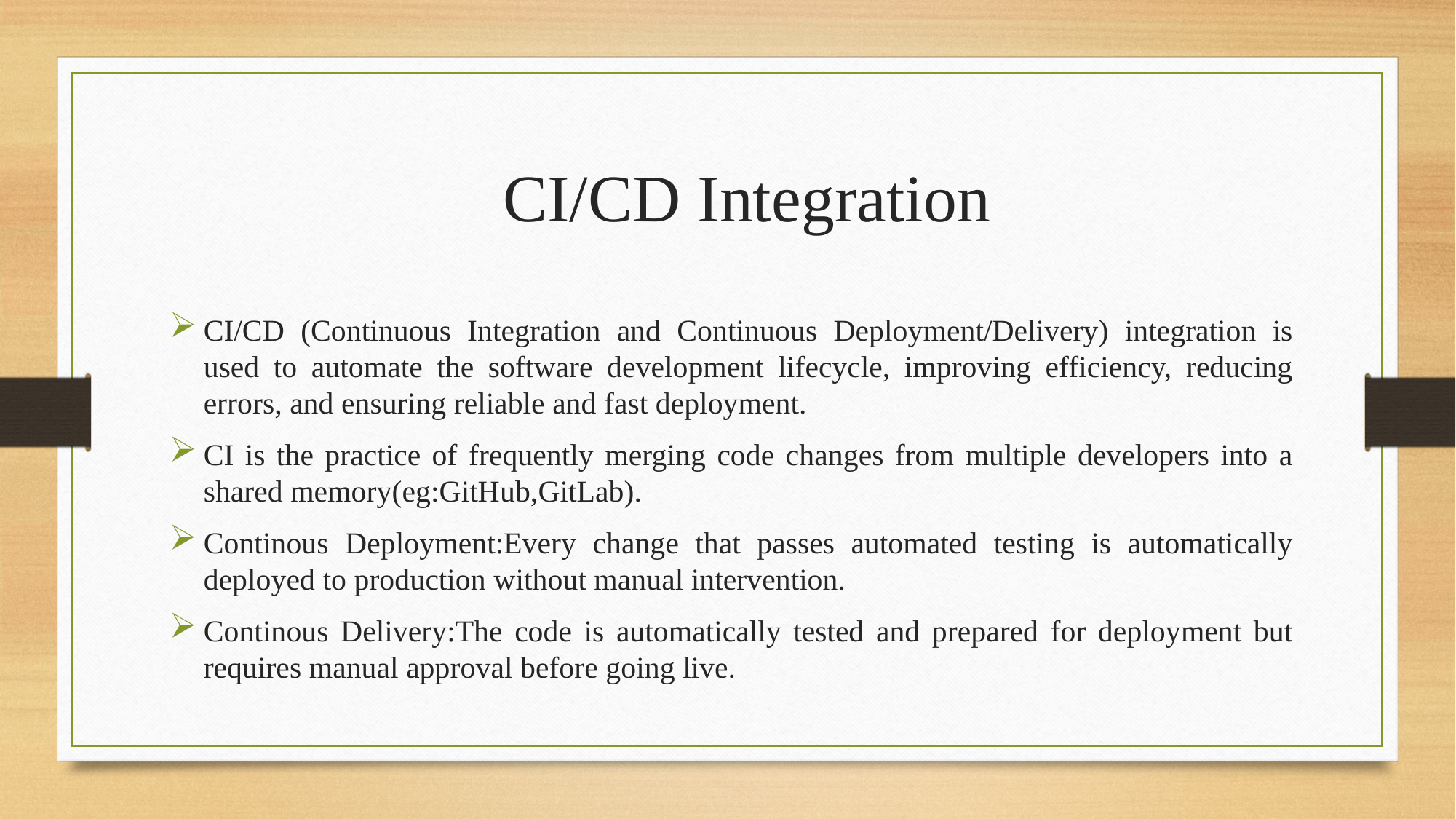

CI/CD Integration
CI/CD (Continuous Integration and Continuous Deployment/Delivery) integration is used to automate the software development lifecycle, improving efficiency, reducing errors, and ensuring reliable and fast deployment.
CI is the practice of frequently merging code changes from multiple developers into a shared memory(eg:GitHub,GitLab).
Continous Deployment:Every change that passes automated testing is automatically deployed to production without manual intervention.
Continous Delivery:The code is automatically tested and prepared for deployment but requires manual approval before going live.